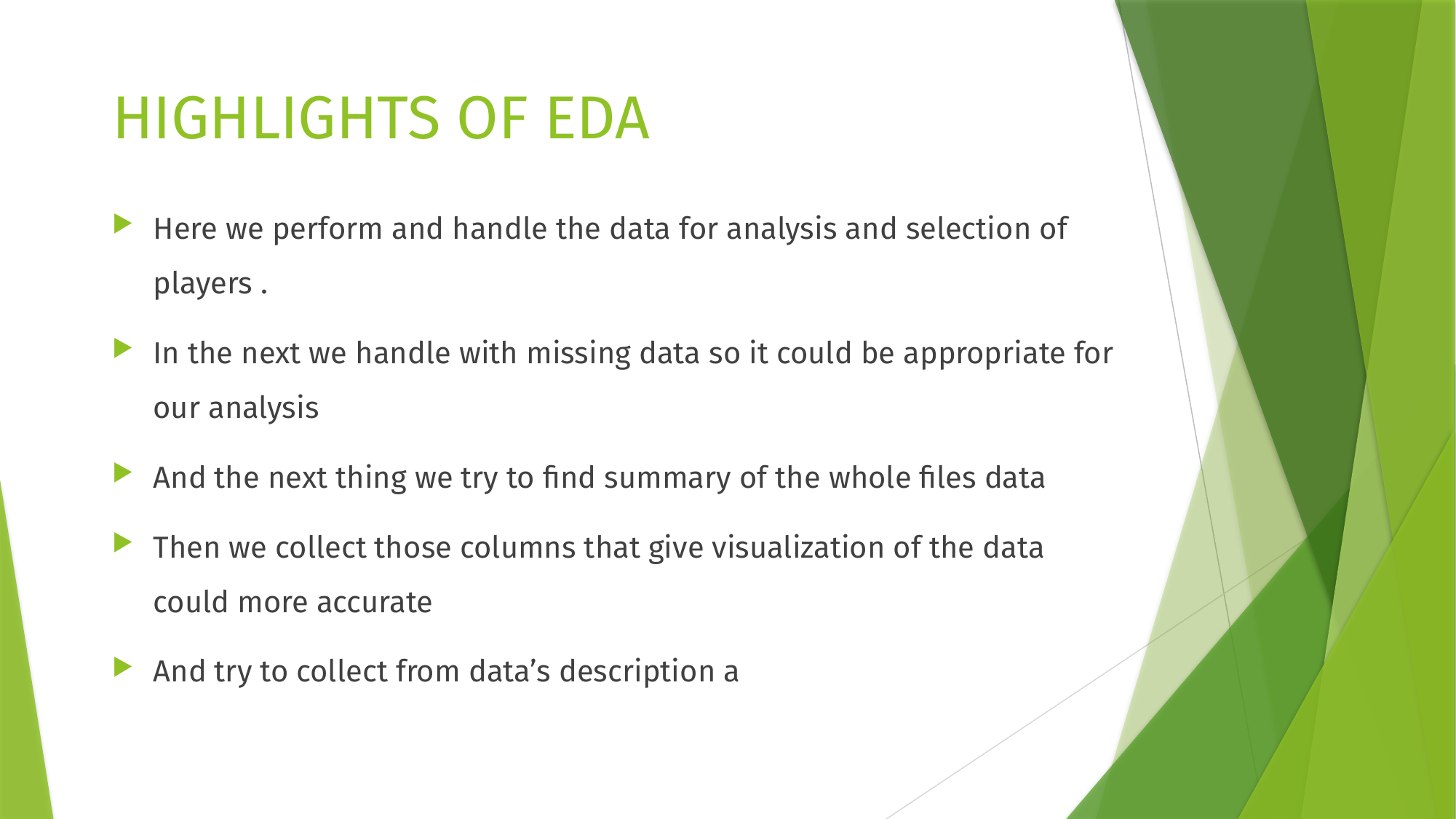

# HIGHLIGHTS OF EDA
Here we perform and handle the data for analysis and selection of players .
In the next we handle with missing data so it could be appropriate for our analysis
And the next thing we try to find summary of the whole files data
Then we collect those columns that give visualization of the data could more accurate
And try to collect from data’s description a